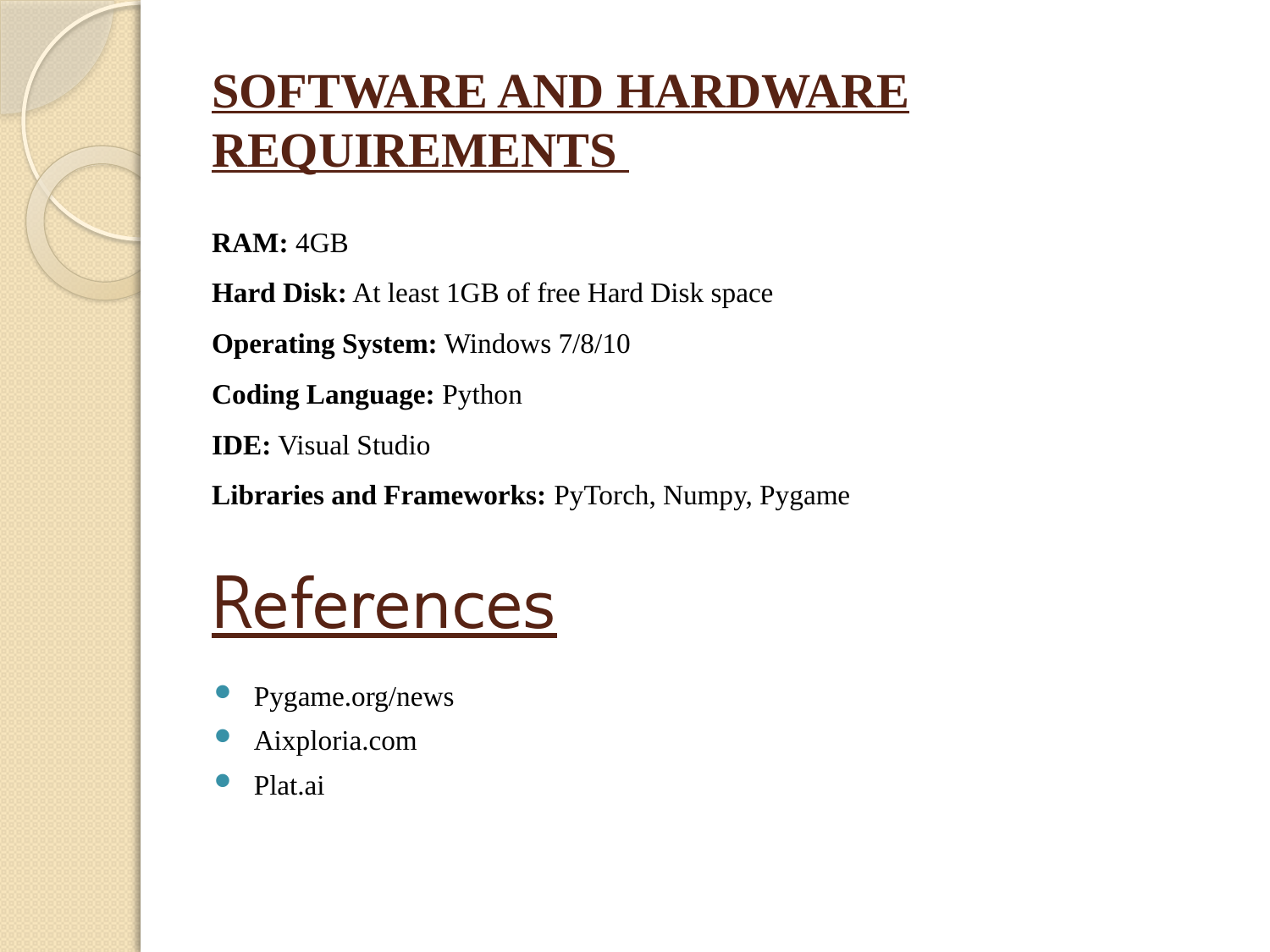

# SOFTWARE AND HARDWARE REQUIREMENTS
RAM: 4GB
Hard Disk: At least 1GB of free Hard Disk space
Operating System: Windows 7/8/10
Coding Language: Python
IDE: Visual Studio
Libraries and Frameworks: PyTorch, Numpy, Pygame

References
Pygame.org/news
Aixploria.com
Plat.ai